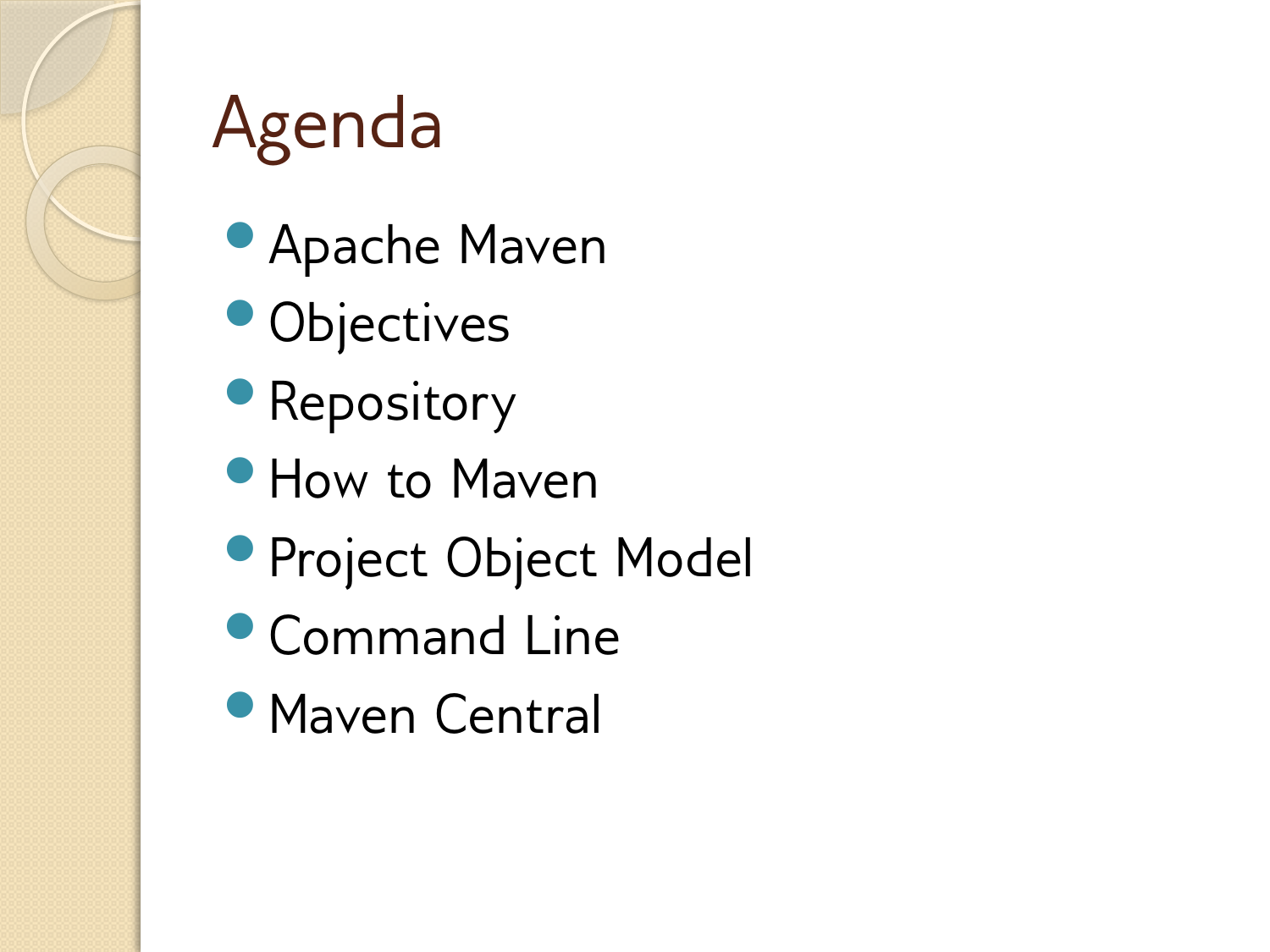

# Agenda
Apache Maven
Objectives
Repository
How to Maven
Project Object Model
Command Line
Maven Central